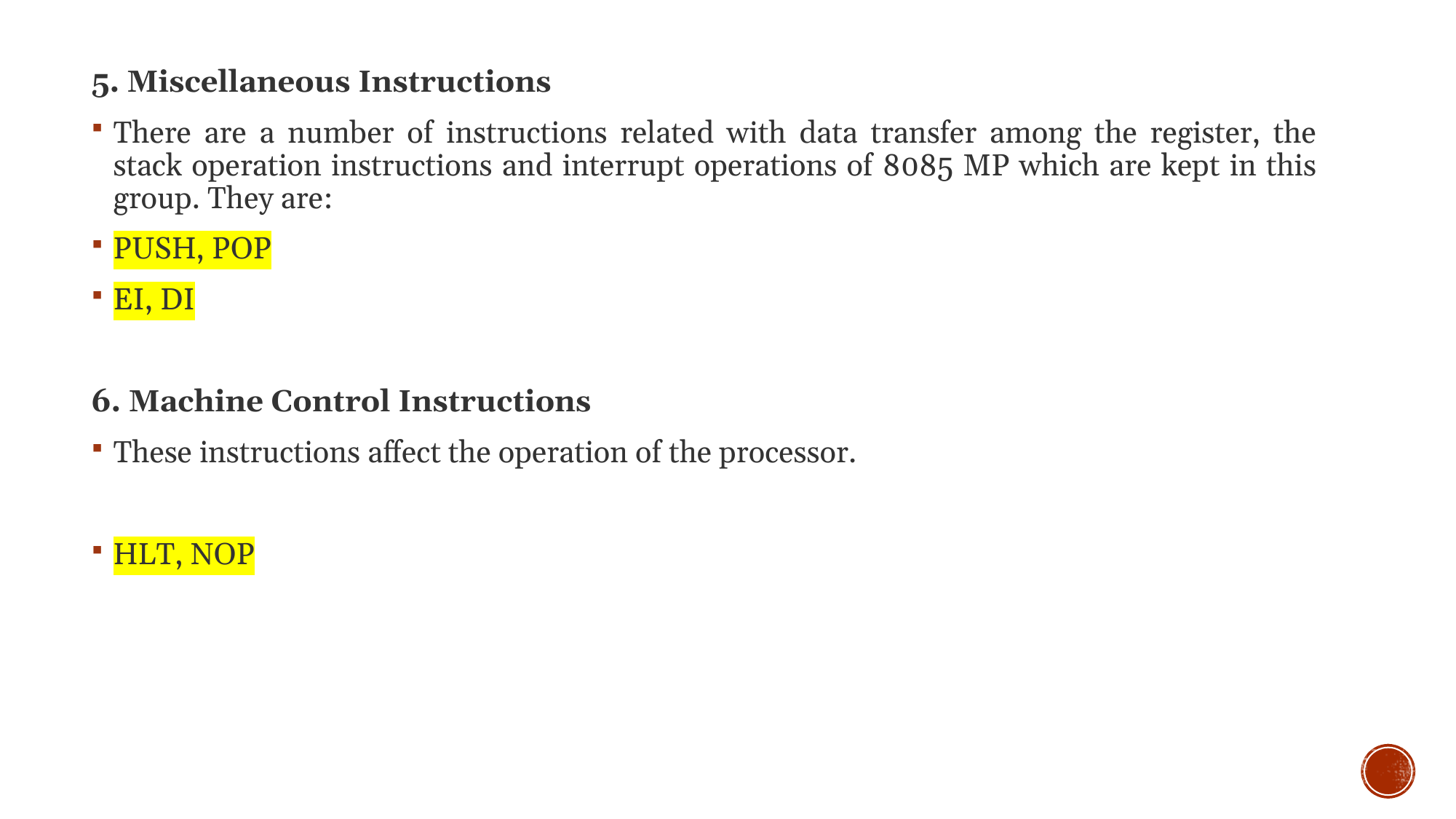

5. Miscellaneous Instructions
There are a number of instructions related with data transfer among the register, the stack operation instructions and interrupt operations of 8085 MP which are kept in this group. They are:
PUSH, POP
EI, DI

6. Machine Control Instructions
These instructions affect the operation of the processor.

HLT, NOP